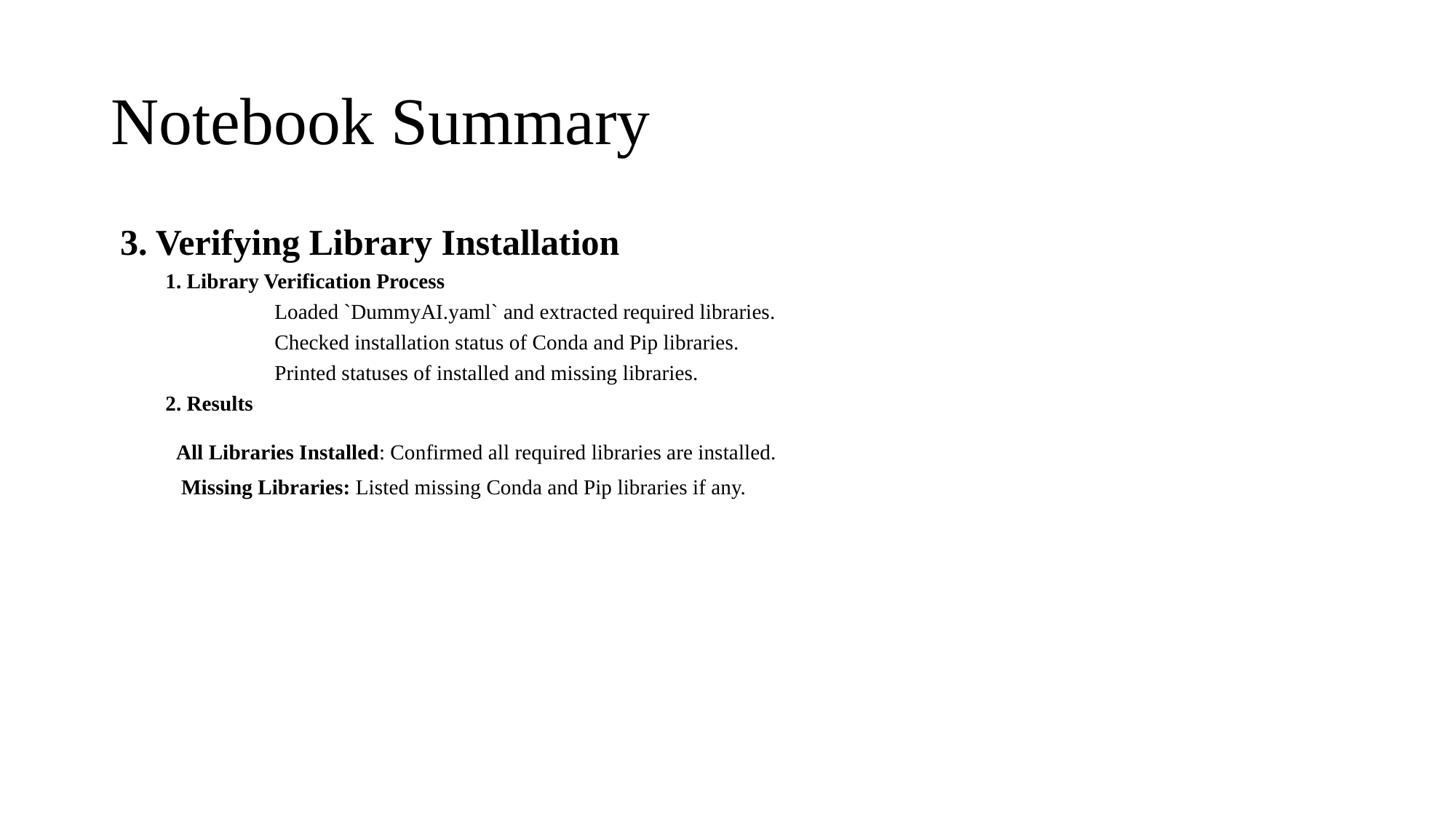

# Notebook Summary
 3. Verifying Library Installation
1. Library Verification Process
   	Loaded `DummyAI.yaml` and extracted required libraries.
   	Checked installation status of Conda and Pip libraries.
   	Printed statuses of installed and missing libraries.
2. Results
 All Libraries Installed: Confirmed all required libraries are installed.
   Missing Libraries: Listed missing Conda and Pip libraries if any.